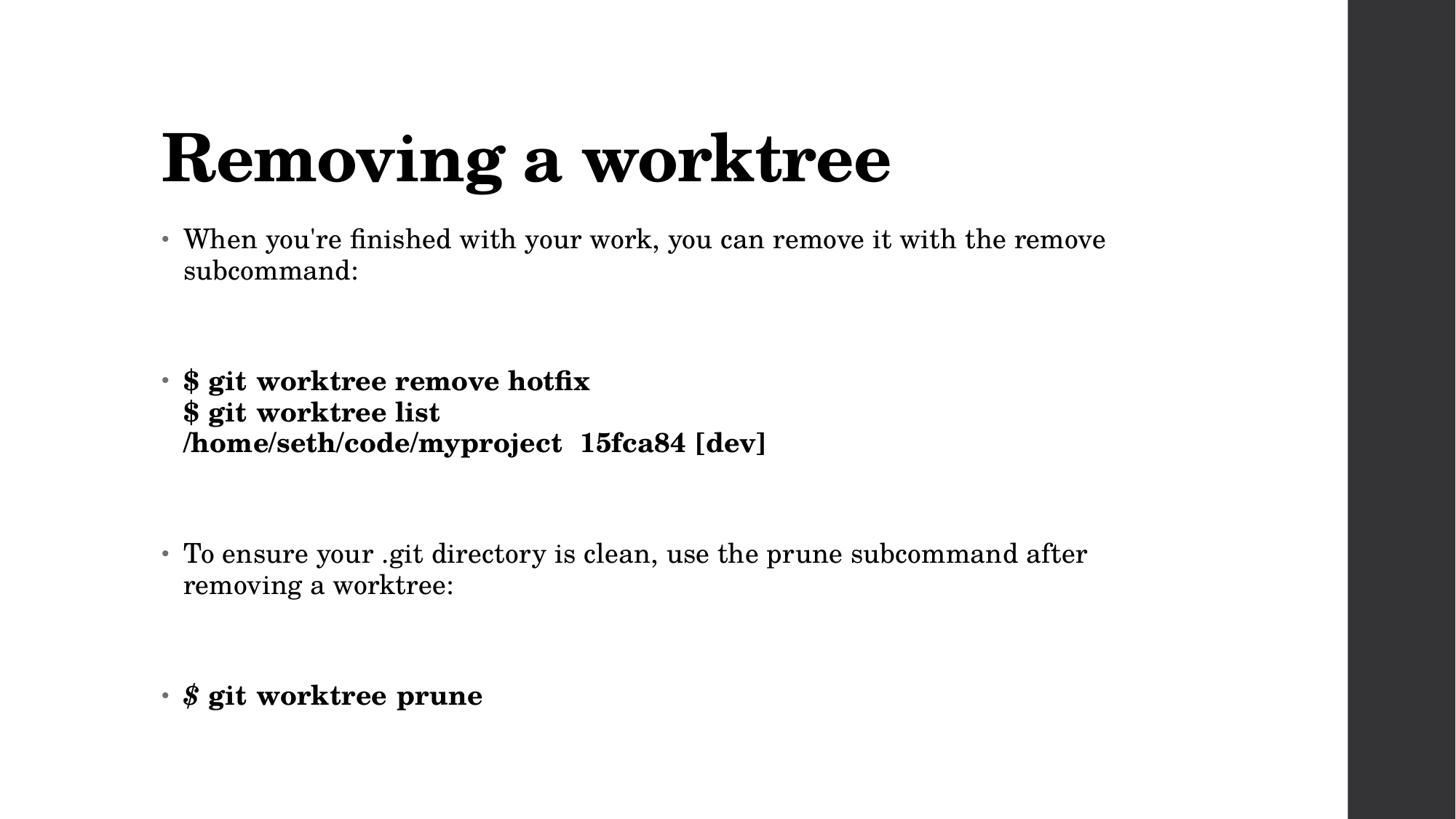

# Removing a worktree
When you're finished with your work, you can remove it with the remove subcommand:

$ git worktree remove hotfix
$ git worktree list
/home/seth/code/myproject  15fca84 [dev]

To ensure your .git directory is clean, use the prune subcommand after removing a worktree:

$ git worktree prune